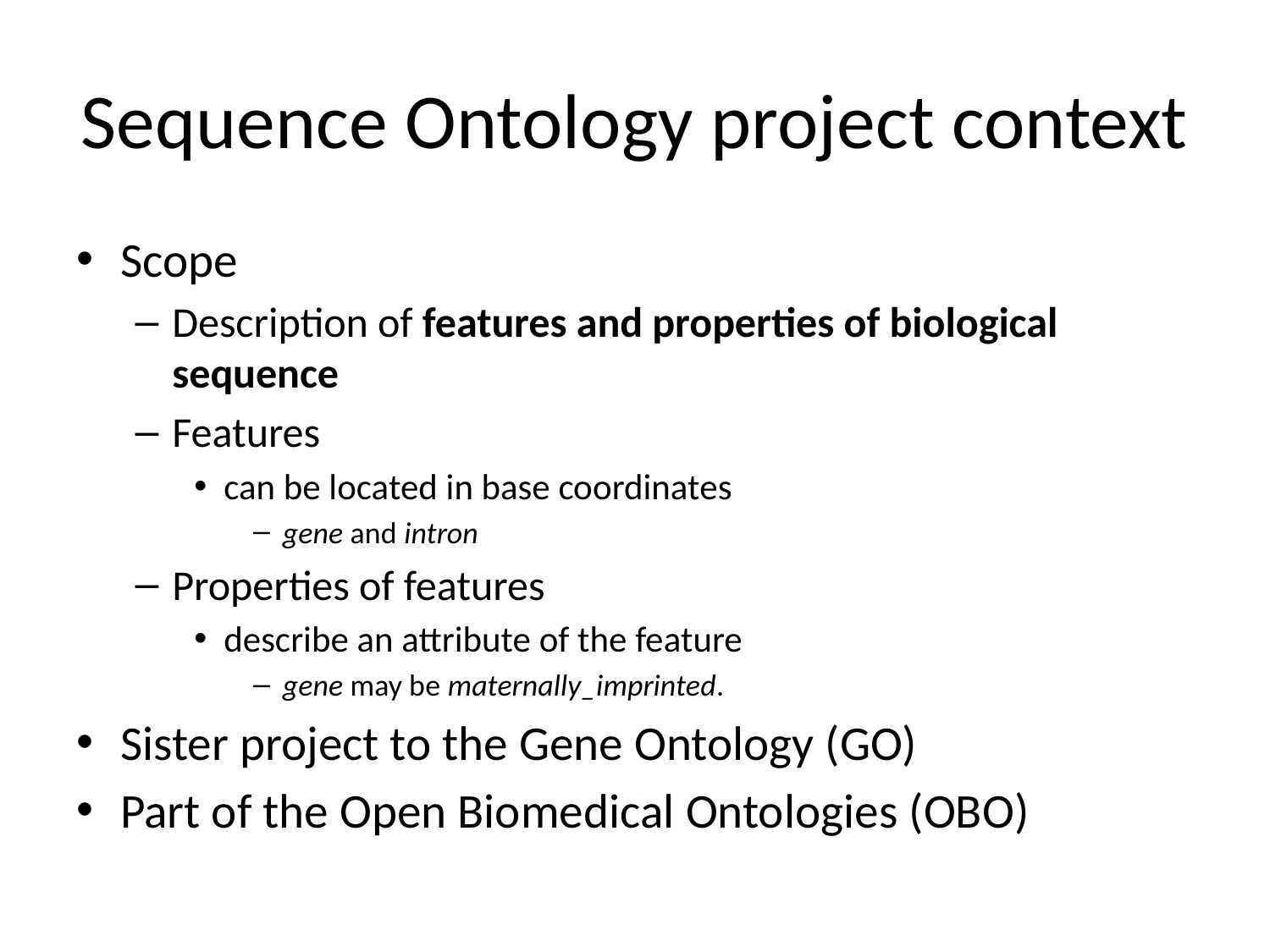

# Sequence Ontology project context
Scope
Description of features and properties of biological sequence
Features
can be located in base coordinates
gene and intron
Properties of features
describe an attribute of the feature
gene may be maternally_imprinted.
Sister project to the Gene Ontology (GO)
Part of the Open Biomedical Ontologies (OBO)